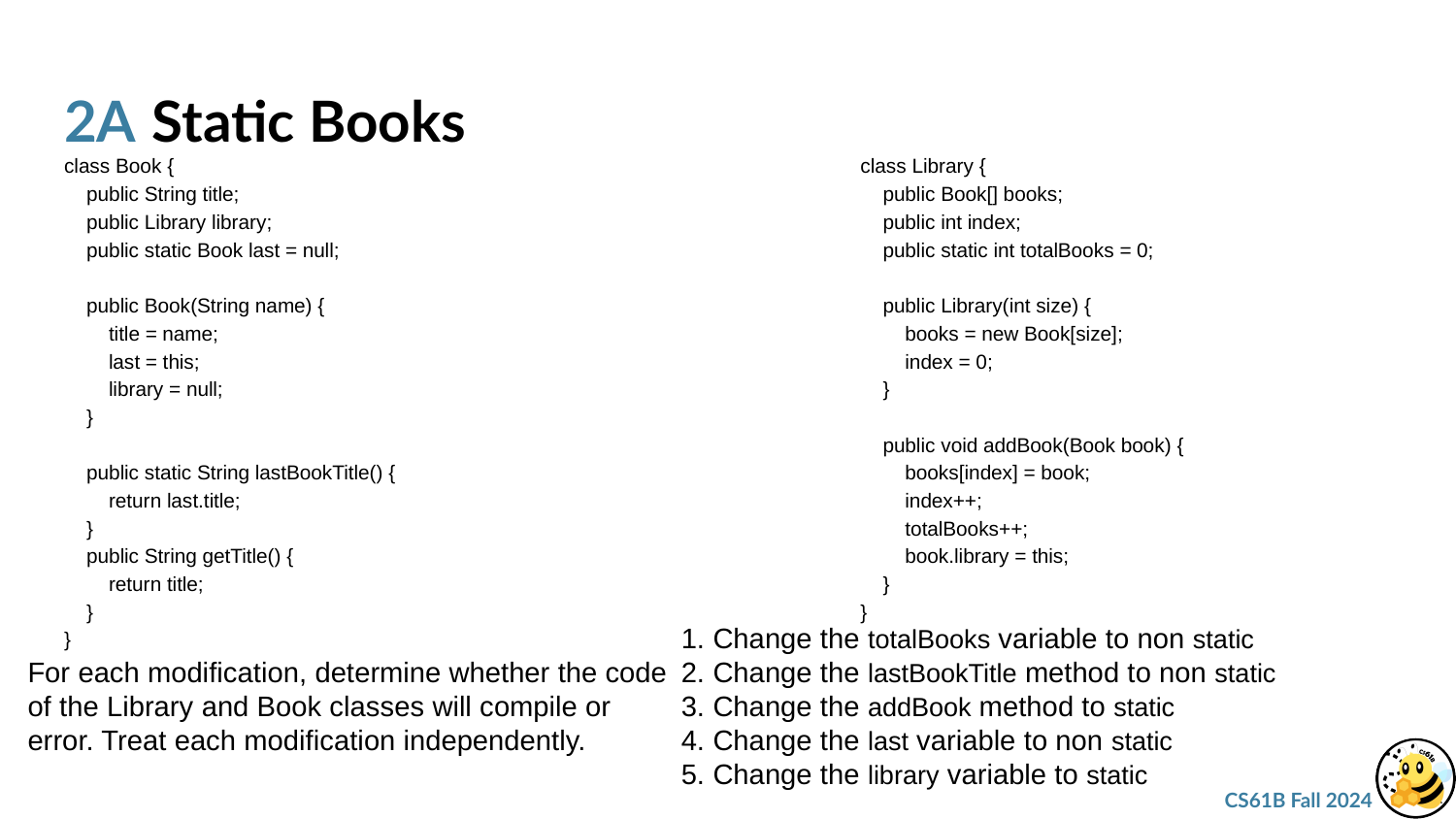

# 2A Static Books
class Book {
    public String title;
    public Library library;
    public static Book last = null;

    public Book(String name) {
        title = name;
        last = this;
        library = null;
    }

    public static String lastBookTitle() {
        return last.title;
    }
    public String getTitle() {
        return title;
    }
}

class Library {
    public Book[] books;
    public int index;
    public static int totalBooks = 0;

    public Library(int size) {
        books = new Book[size];
        index = 0;
    }

    public void addBook(Book book) {
        books[index] = book;
        index++;
        totalBooks++;
        book.library = this;
    }
}

1. Change the totalBooks variable to non static
2. Change the lastBookTitle method to non static
3. Change the addBook method to static
4. Change the last variable to non static
5. Change the library variable to static

For each modification, determine whether the code of the Library and Book classes will compile or error. Treat each modification independently.